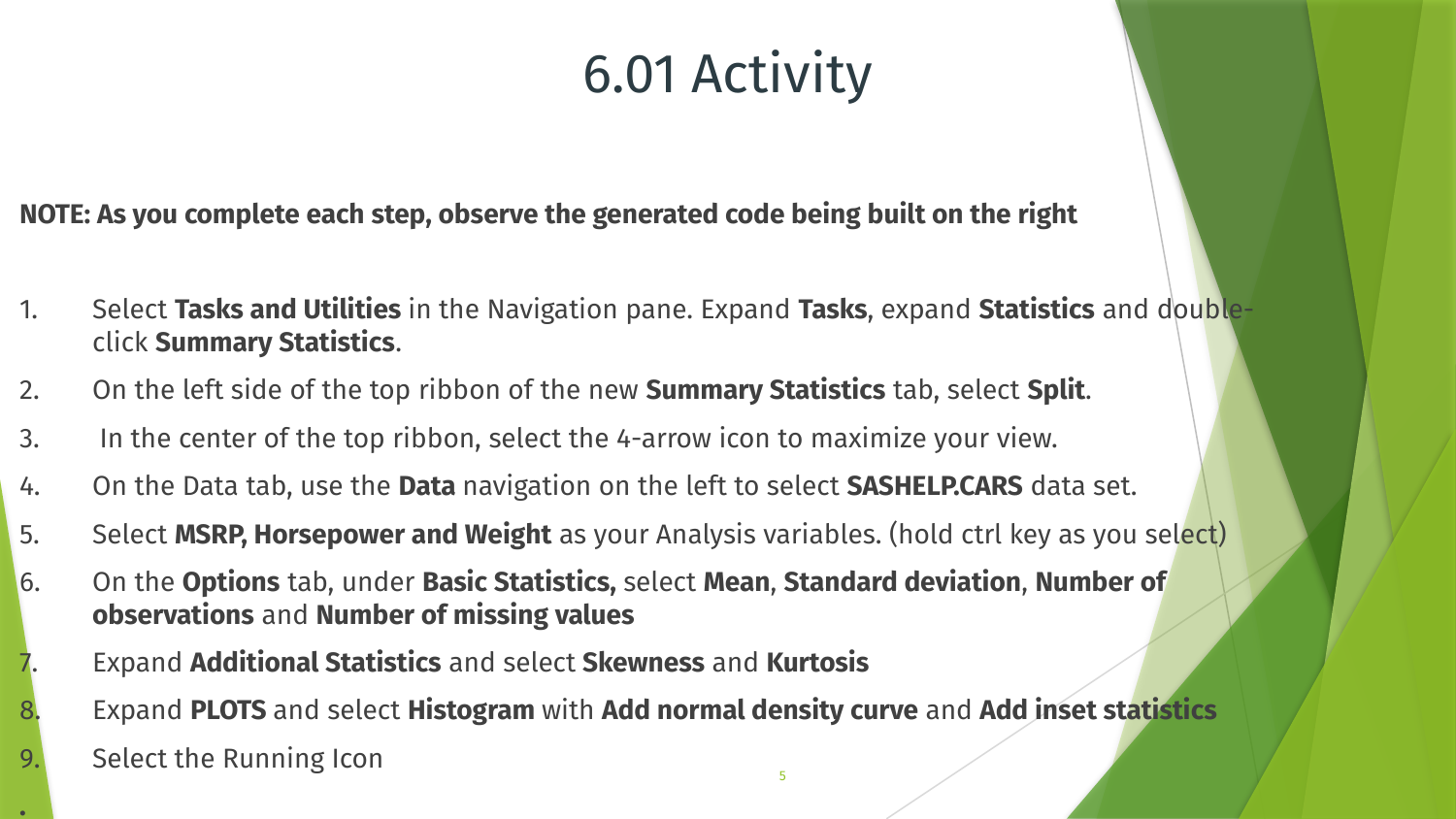

# 6.01 Activity
NOTE: As you complete each step, observe the generated code being built on the right

Select Tasks and Utilities in the Navigation pane. Expand Tasks, expand Statistics and double-click Summary Statistics.
On the left side of the top ribbon of the new Summary Statistics tab, select Split.
 In the center of the top ribbon, select the 4-arrow icon to maximize your view.
On the Data tab, use the Data navigation on the left to select SASHELP.CARS data set.
Select MSRP, Horsepower and Weight as your Analysis variables. (hold ctrl key as you select)
On the Options tab, under Basic Statistics, select Mean, Standard deviation, Number of observations and Number of missing values
Expand Additional Statistics and select Skewness and Kurtosis
Expand PLOTS and select Histogram with Add normal density curve and Add inset statistics
Select the Running Icon
.
5